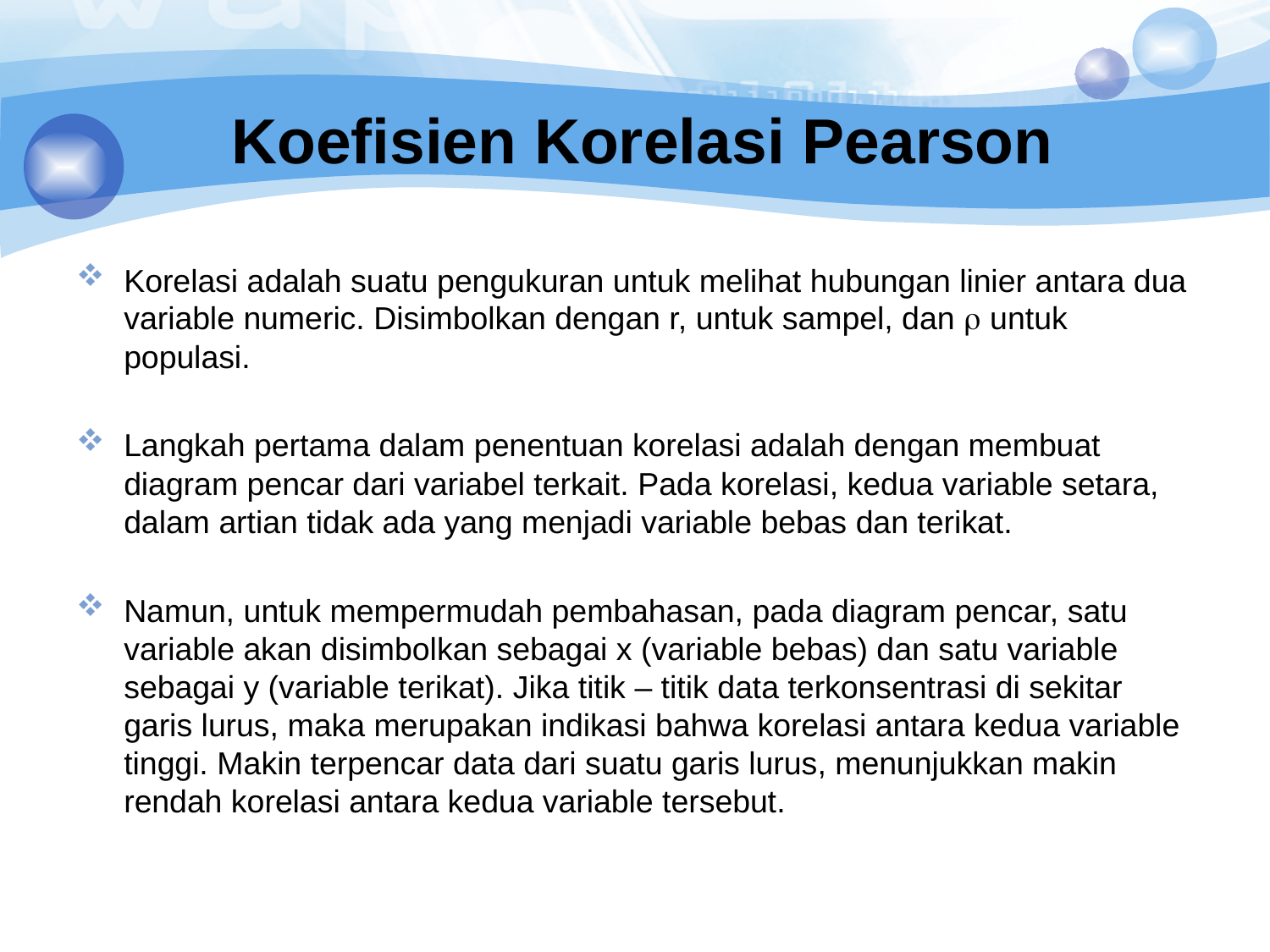

# Koefisien Korelasi Pearson
Korelasi adalah suatu pengukuran untuk melihat hubungan linier antara dua variable numeric. Disimbolkan dengan r, untuk sampel, dan ρ untuk populasi.

Langkah pertama dalam penentuan korelasi adalah dengan membuat diagram pencar dari variabel terkait. Pada korelasi, kedua variable setara, dalam artian tidak ada yang menjadi variable bebas dan terikat.

Namun, untuk mempermudah pembahasan, pada diagram pencar, satu variable akan disimbolkan sebagai x (variable bebas) dan satu variable sebagai y (variable terikat). Jika titik – titik data terkonsentrasi di sekitar garis lurus, maka merupakan indikasi bahwa korelasi antara kedua variable tinggi. Makin terpencar data dari suatu garis lurus, menunjukkan makin rendah korelasi antara kedua variable tersebut.